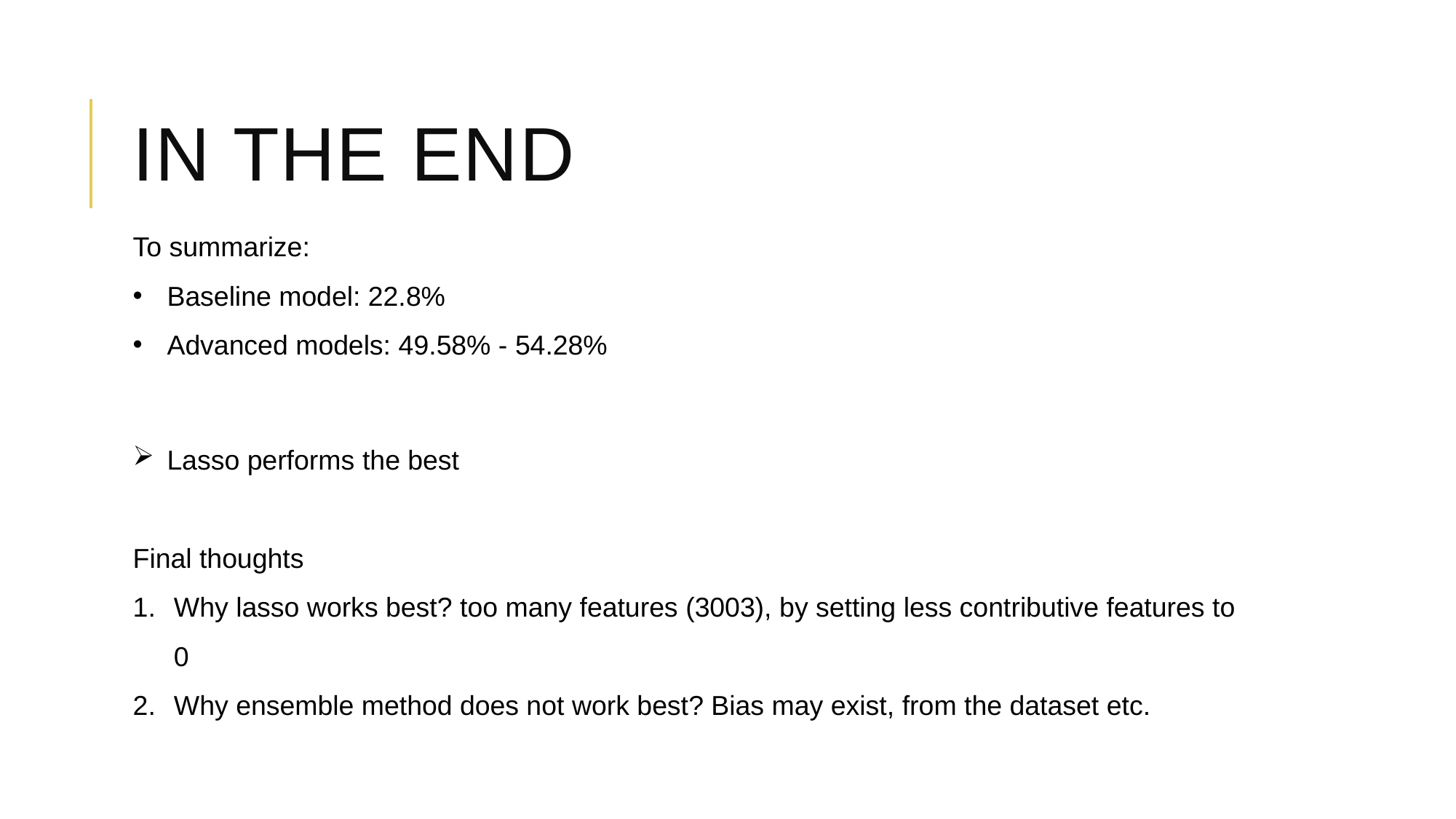

# In the end
To summarize:
Baseline model: 22.8%
Advanced models: 49.58% - 54.28%

Lasso performs the best

Final thoughts
Why lasso works best? too many features (3003), by setting less contributive features to 0
Why ensemble method does not work best? Bias may exist, from the dataset etc.